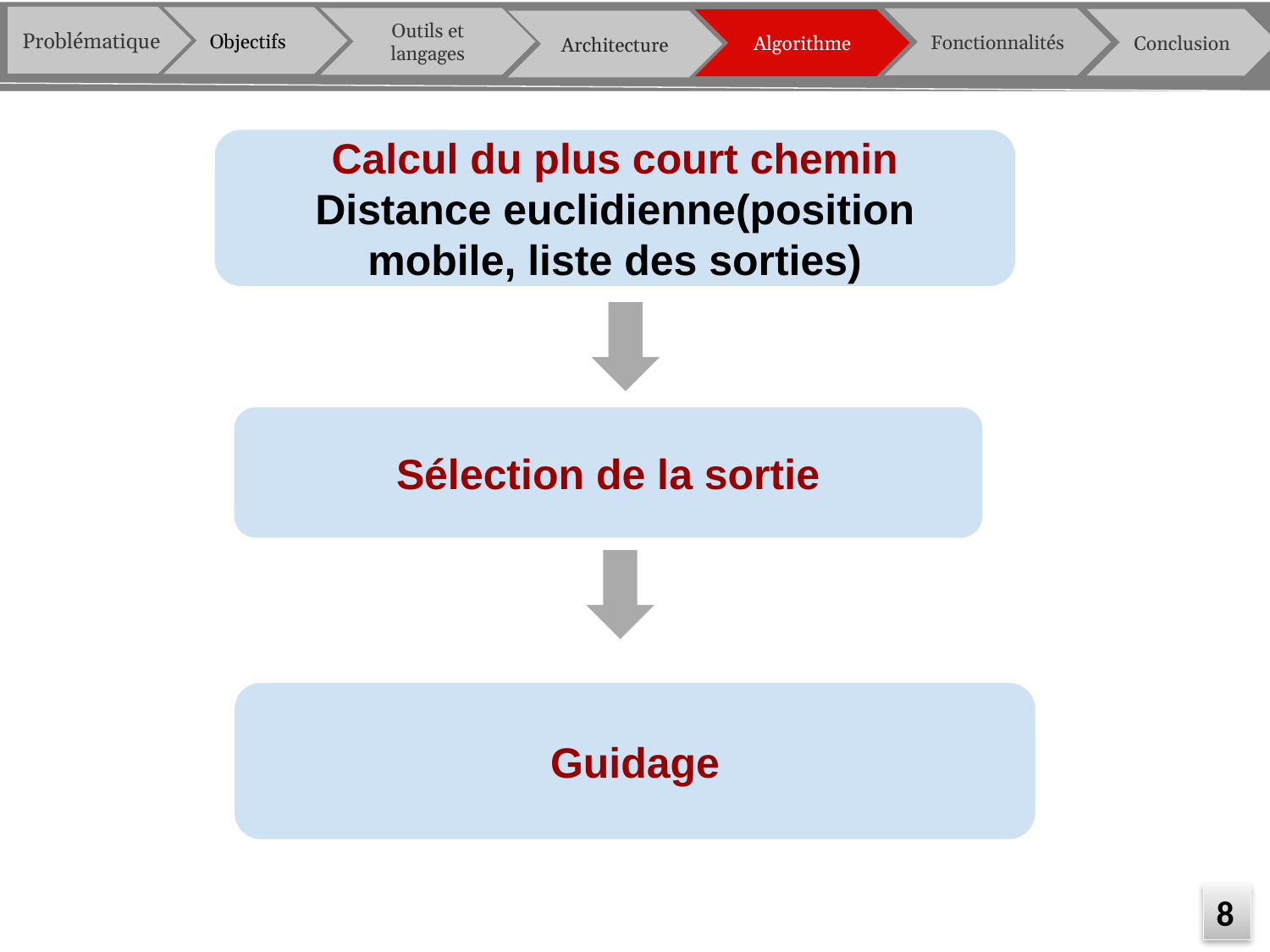

Problématique
Objectifs
Outils et langages
Fonctionnalités
Conclusion
Algorithme
Architecture
Calcul du plus court chemin
Distance euclidienne(position mobile, liste des sorties)

Sélection de la sortie

Guidage
8